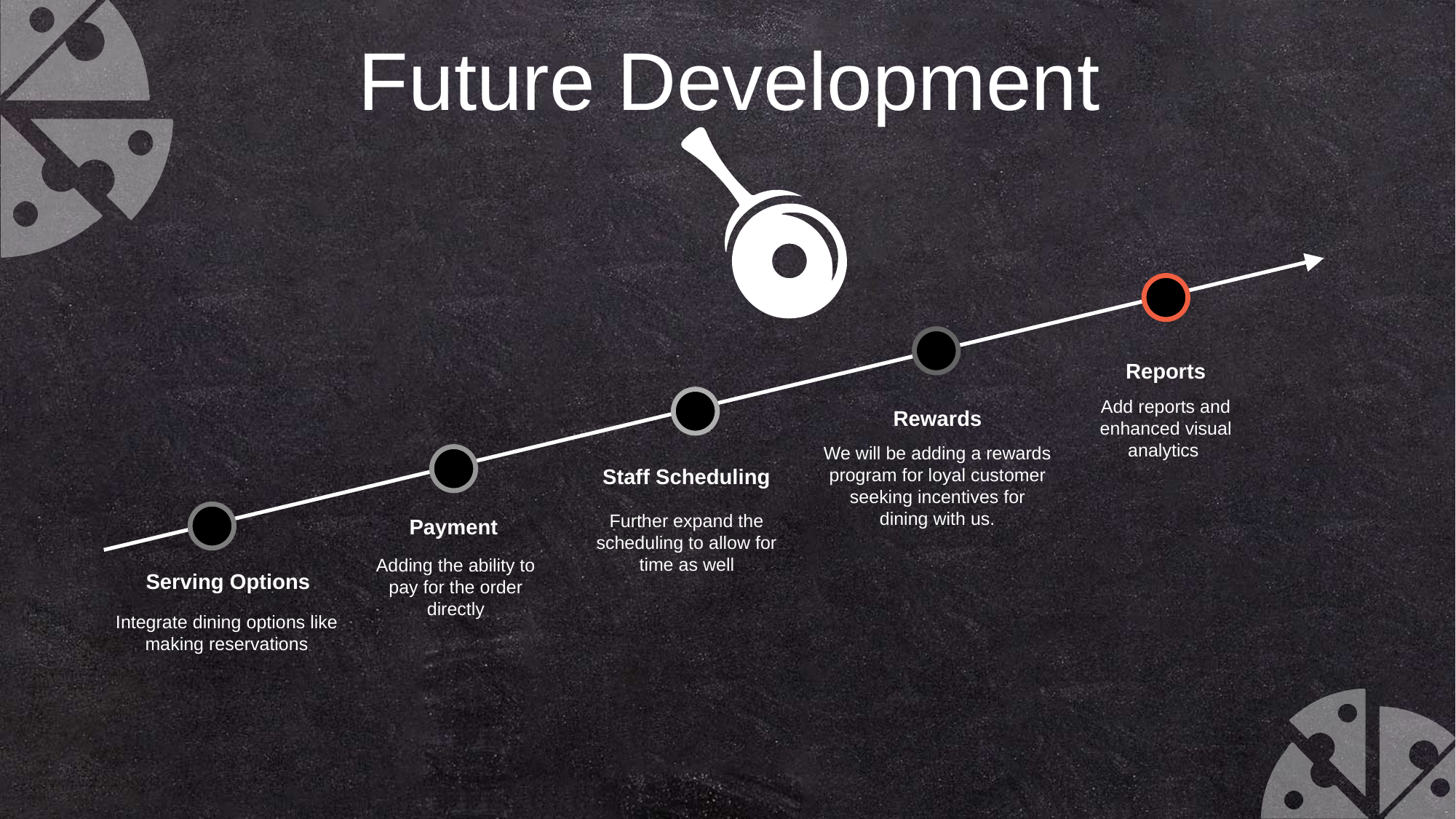

Future Development

Reports
Add reports and enhanced visual analytics

Rewards
We will be adding a rewards program for loyal customer seeking incentives for dining with us.

Staff Scheduling
Further expand the scheduling to allow for time as well

Payment
Adding the ability to pay for the order directly
Serving Options
Integrate dining options like making reservations